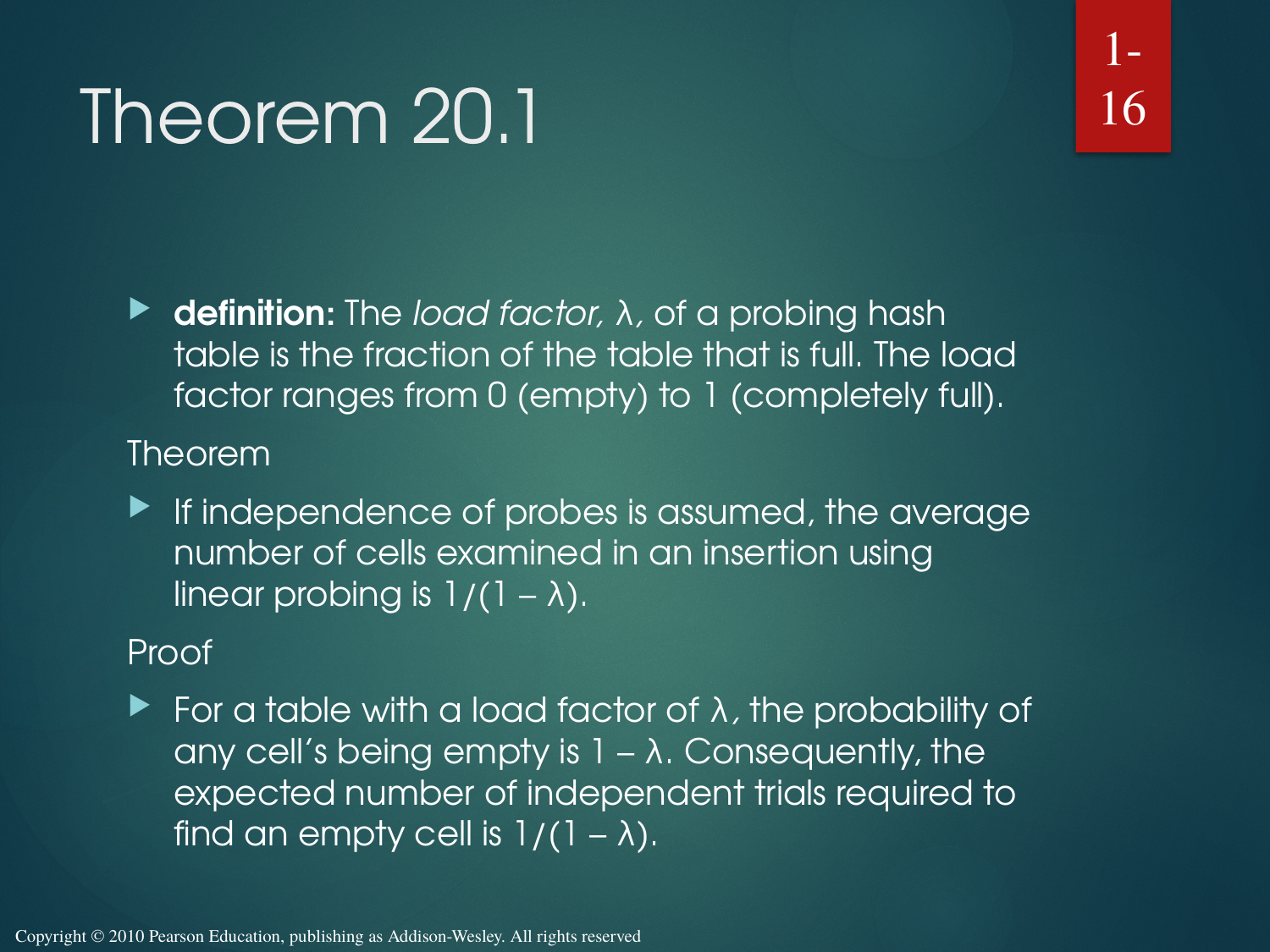

1-16
# Theorem 20.1
definition: The load factor, λ, of a probing hash table is the fraction of the table that is full. The load factor ranges from 0 (empty) to 1 (completely full).
Theorem
If independence of probes is assumed, the average number of cells examined in an insertion using linear probing is 1/(1 – λ).
Proof
For a table with a load factor of λ, the probability of any cell’s being empty is 1 – λ. Consequently, the expected number of independent trials required to find an empty cell is 1/(1 – λ).